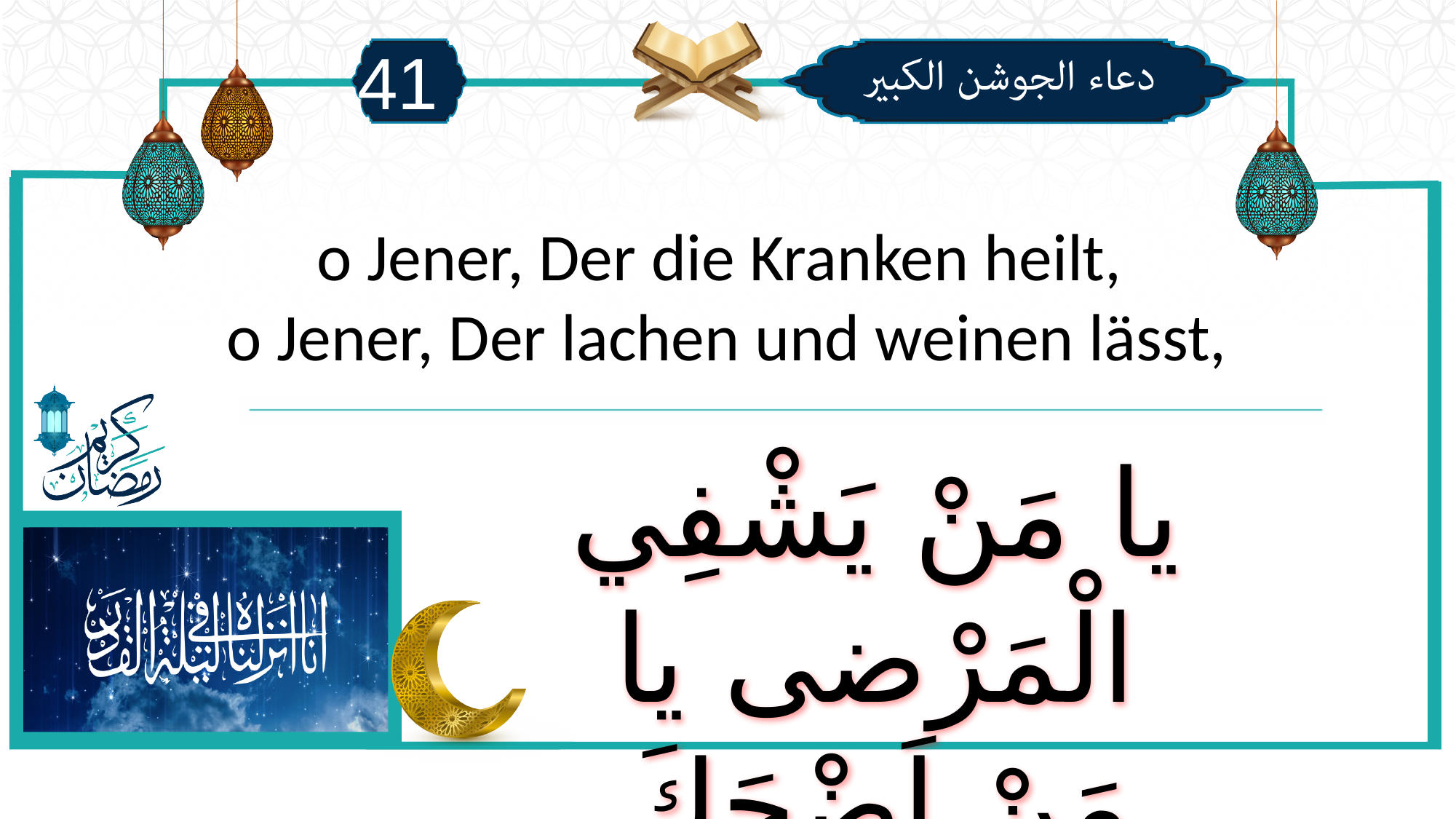

41
o Jener, Der die Kranken heilt,
o Jener, Der lachen und weinen lässt,
يا مَنْ يَشْفِي الْمَرْضى يا مَنْ اَضْحَكَ وَاَبْكى